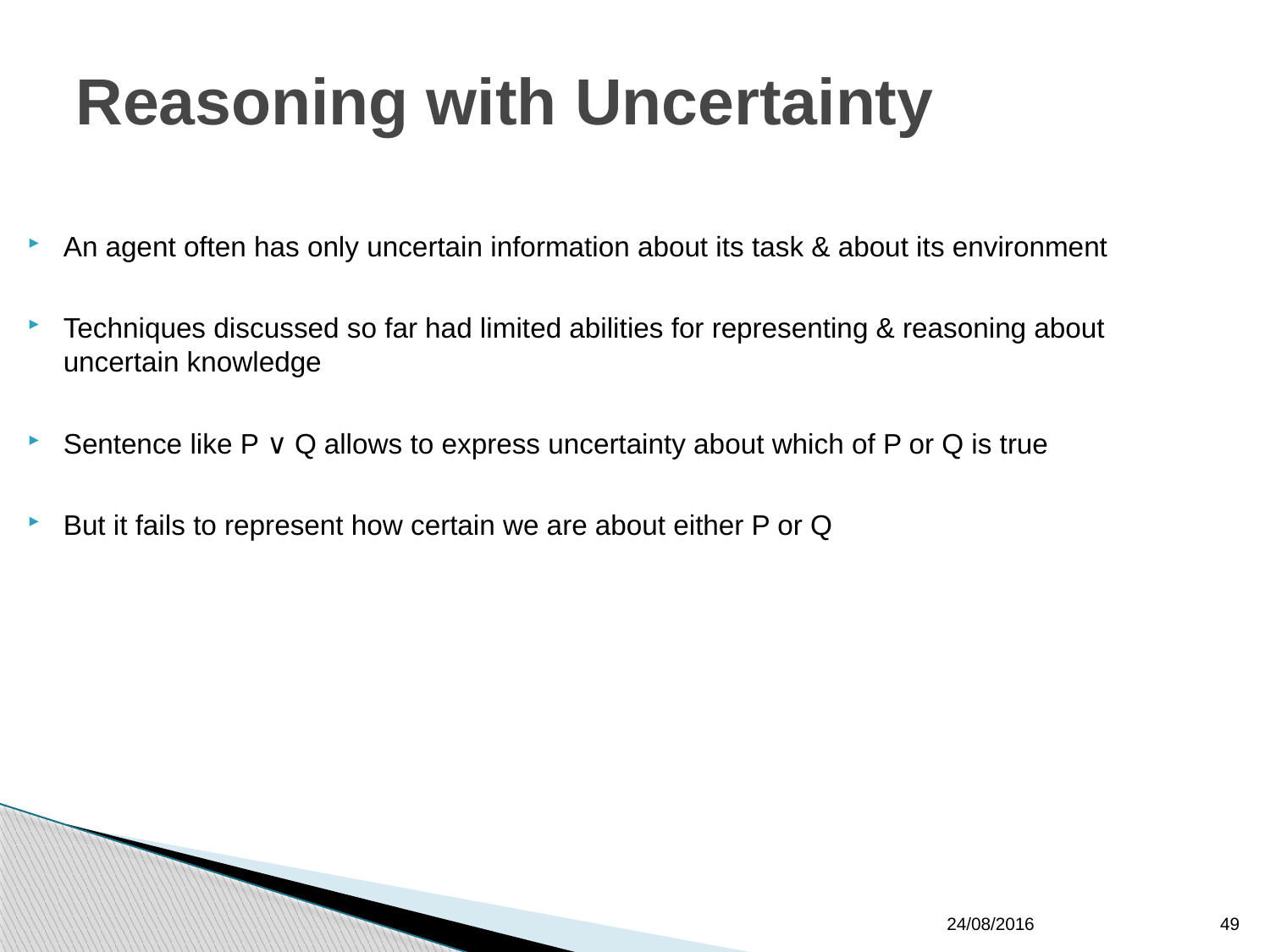

# Reasoning with Uncertainty
An agent often has only uncertain information about its task & about its environment

Techniques discussed so far had limited abilities for representing & reasoning about uncertain knowledge

Sentence like P ∨ Q allows to express uncertainty about which of P or Q is true

But it fails to represent how certain we are about either P or Q
24/08/2016
49